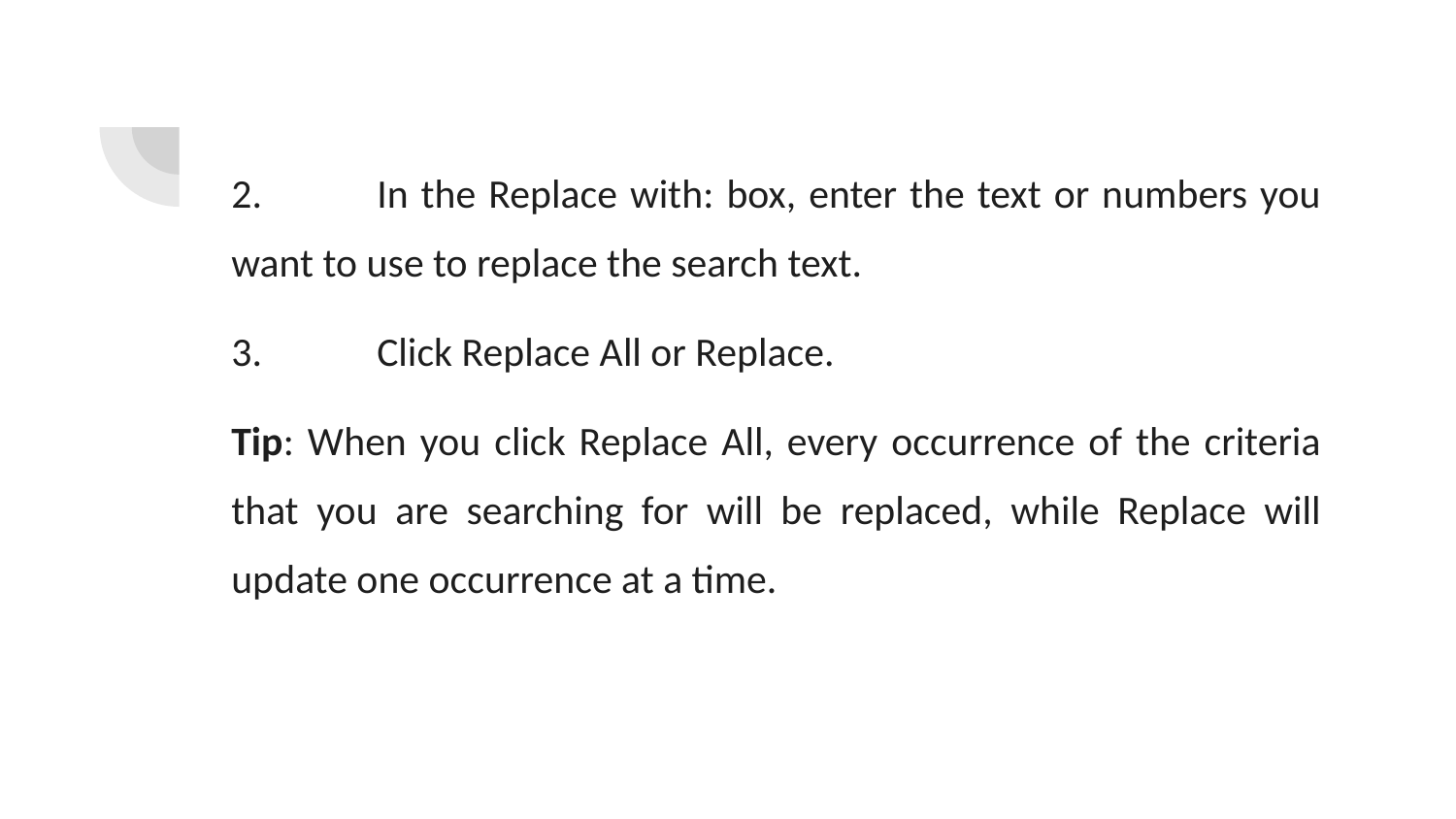

2.	In the Replace with: box, enter the text or numbers you want to use to replace the search text.
3.	Click Replace All or Replace.
Tip: When you click Replace All, every occurrence of the criteria that you are searching for will be replaced, while Replace will update one occurrence at a time.